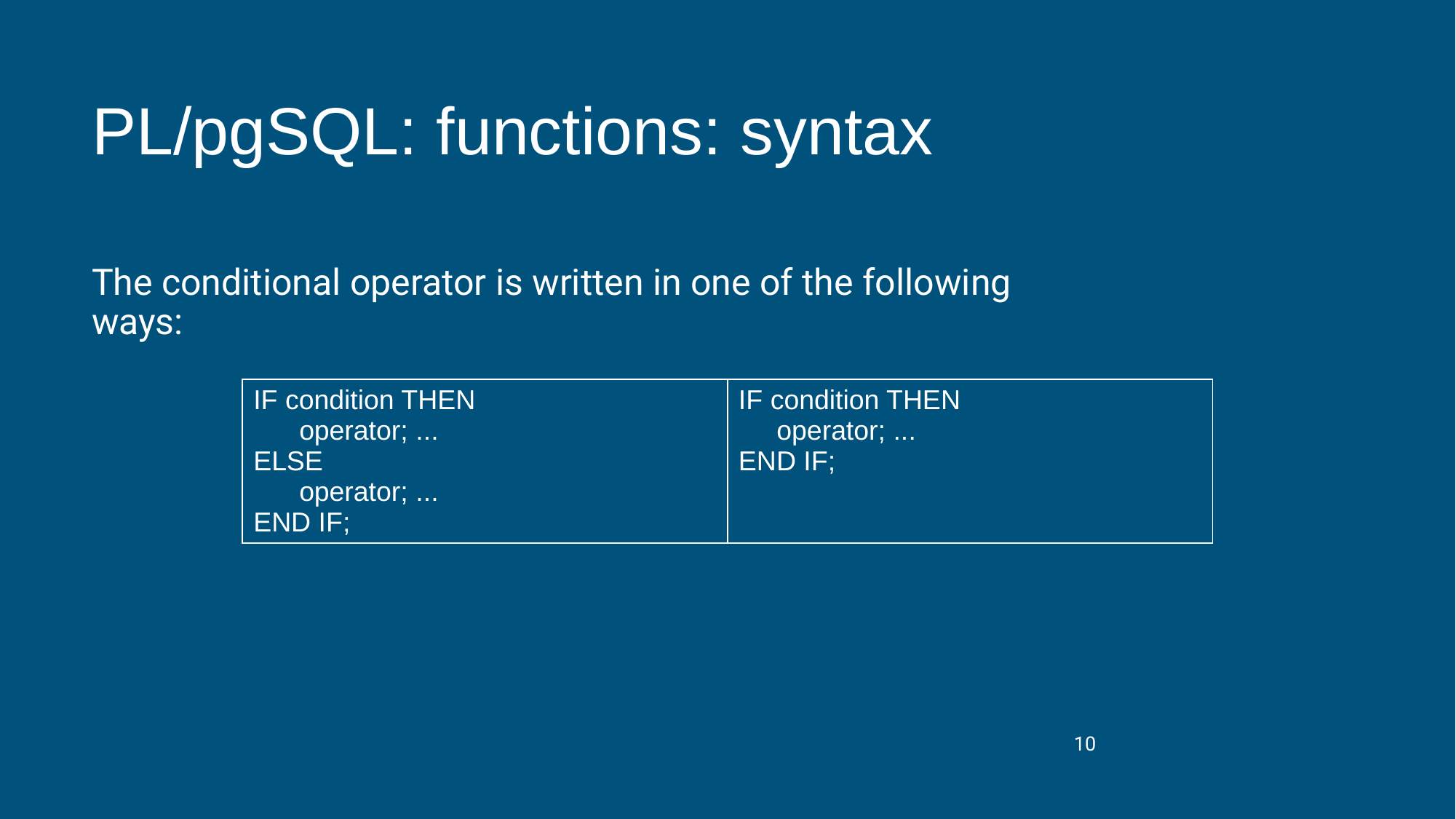

# PL/pgSQL: functions: syntax
The conditional operator is written in one of the following ways:
| IF condition THEN operator; ... ELSE operator; ... END IF; | IF condition THEN operator; ... END IF; |
| --- | --- |
10